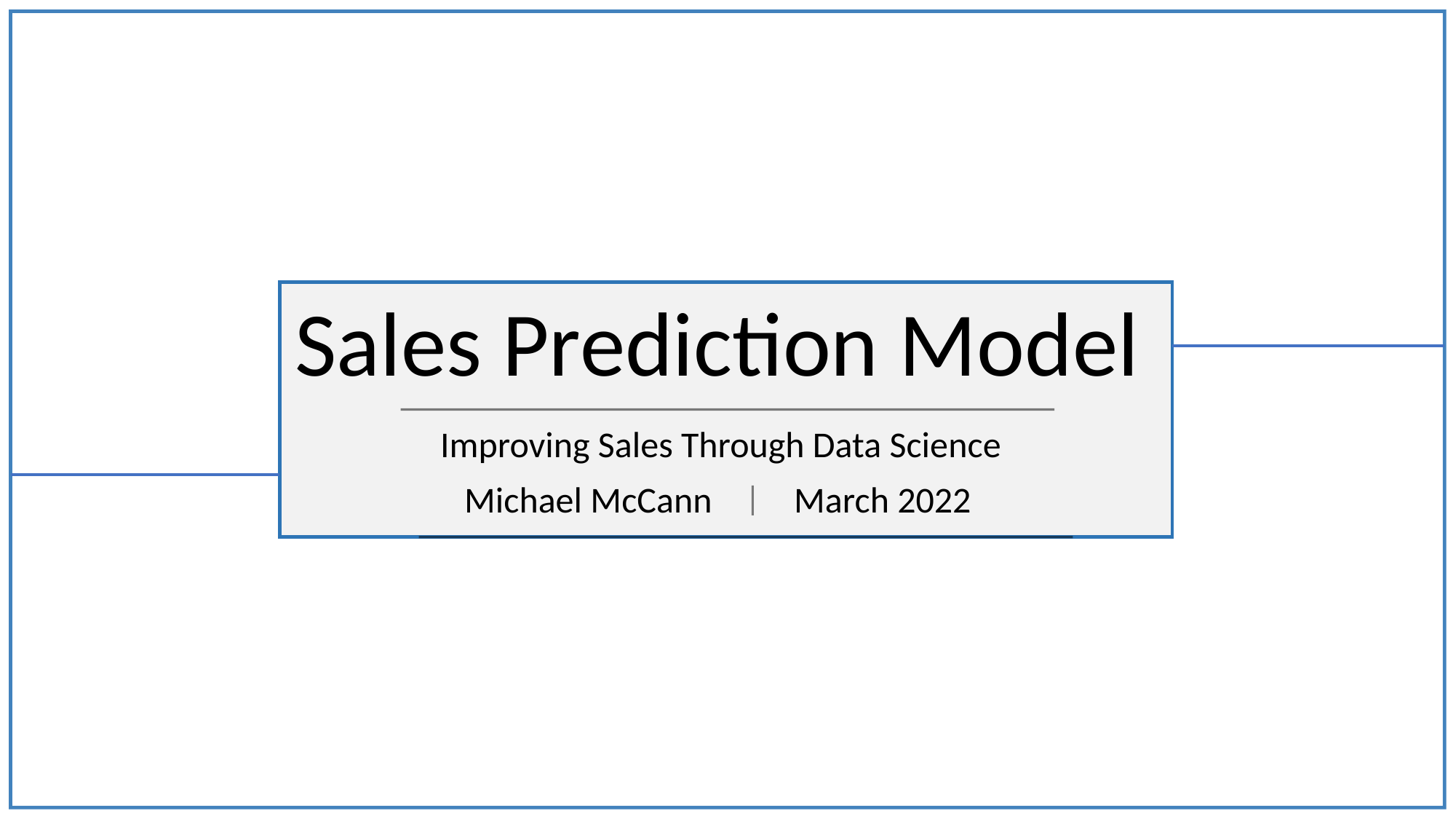

# Sales Prediction Model
Improving Sales Through Data Science
Michael McCann          March 2022